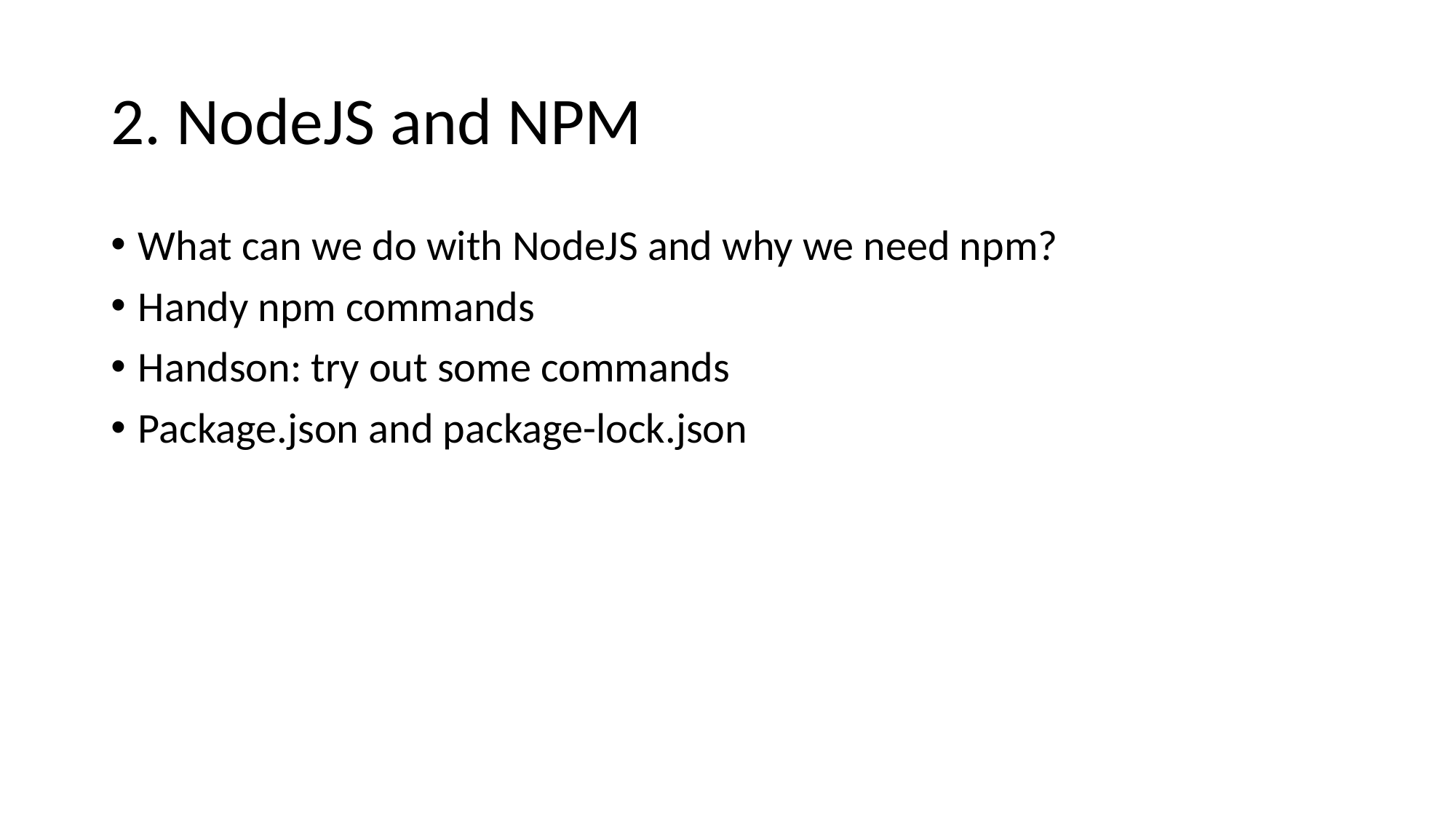

# 2. NodeJS and NPM
What can we do with NodeJS and why we need npm?
Handy npm commands
Handson: try out some commands
Package.json and package-lock.json